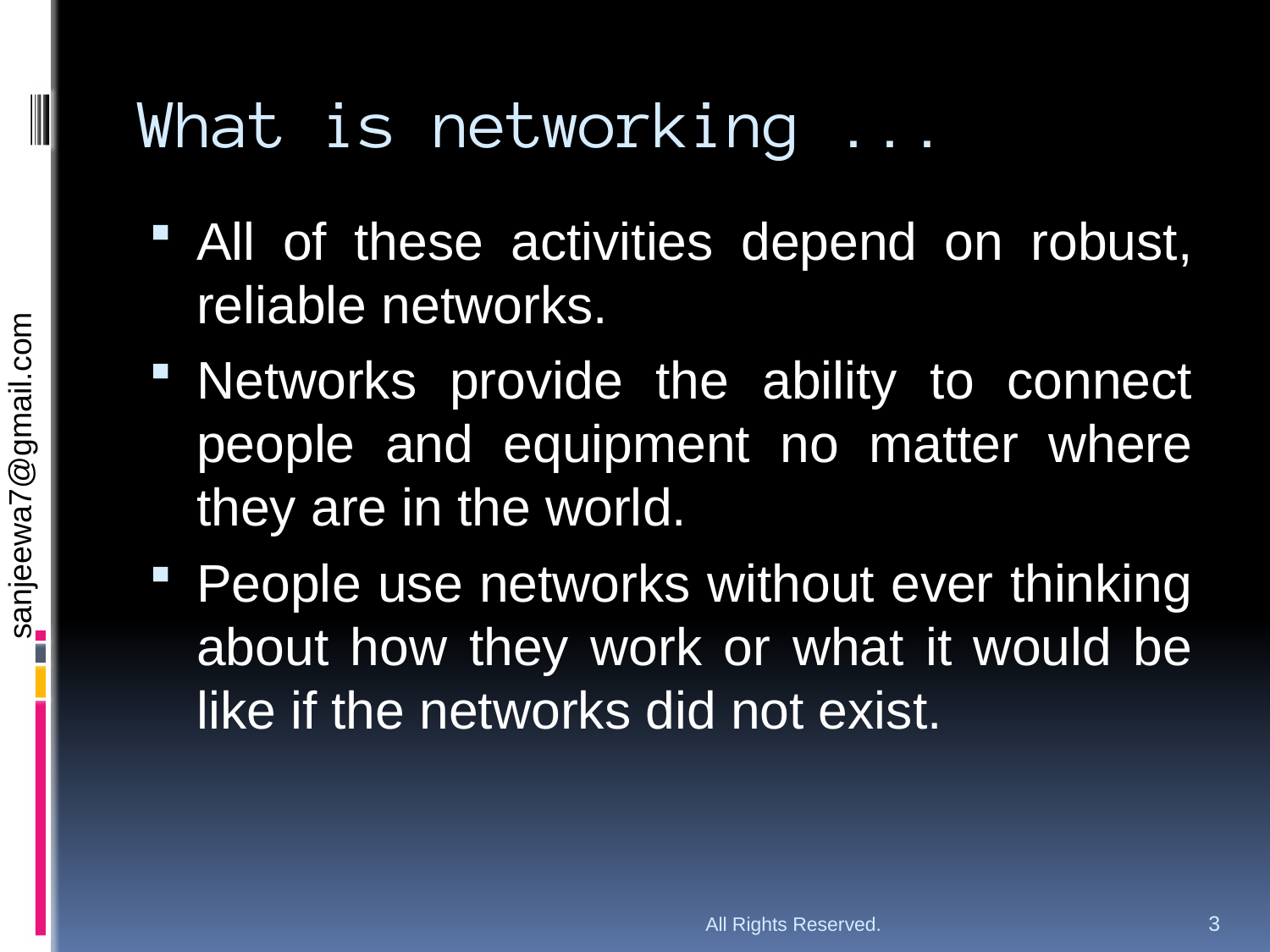

# What is networking ...
All of these activities depend on robust, reliable networks.
Networks provide the ability to connect people and equipment no matter where they are in the world.
People use networks without ever thinking about how they work or what it would be like if the networks did not exist.
All Rights Reserved.
3